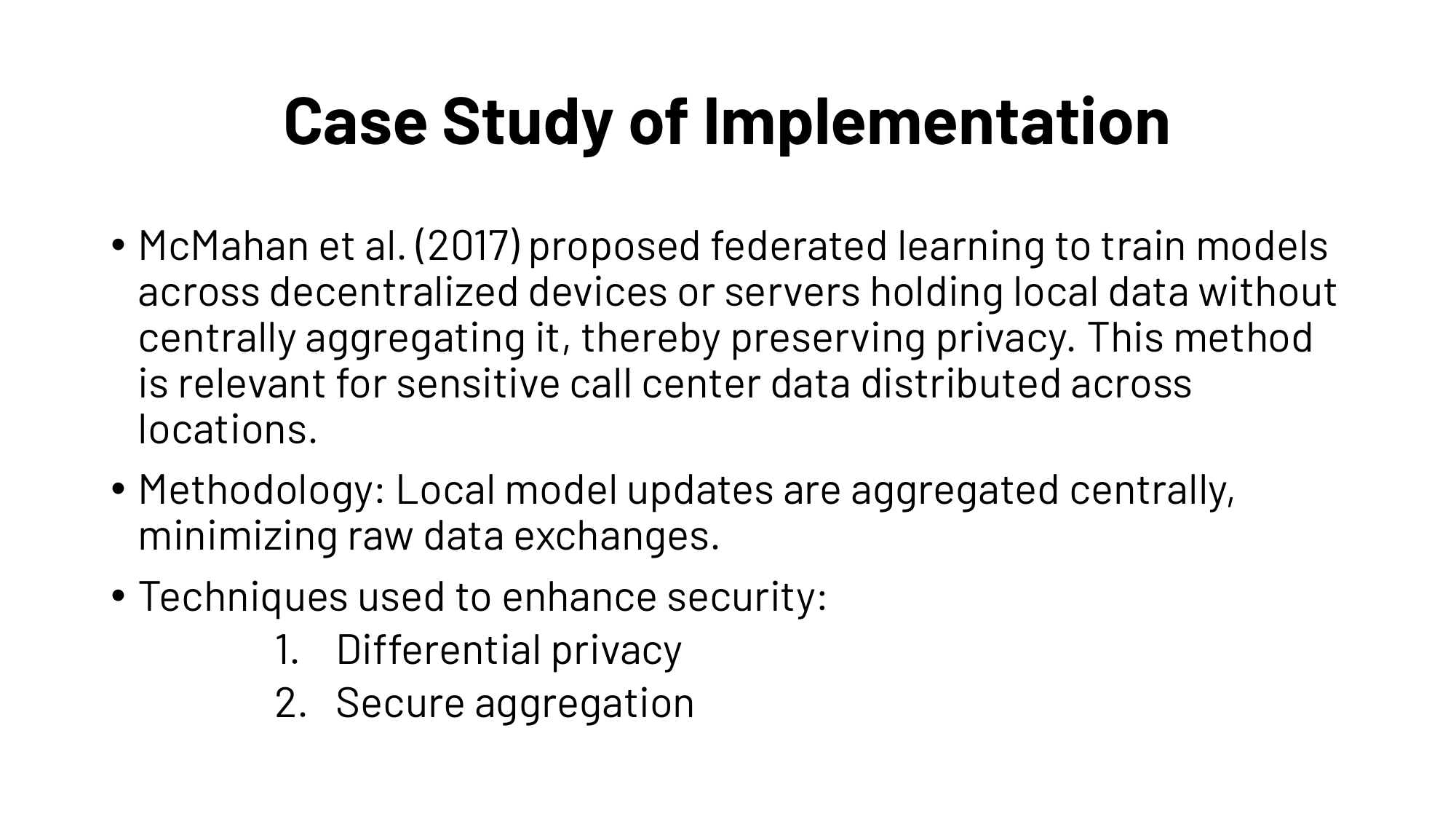

# Case Study of Implementation
McMahan et al. (2017) proposed federated learning to train models across decentralized devices or servers holding local data without centrally aggregating it, thereby preserving privacy. This method is relevant for sensitive call center data distributed across locations.
Methodology: Local model updates are aggregated centrally, minimizing raw data exchanges.
Techniques used to enhance security:
Differential privacy
Secure aggregation